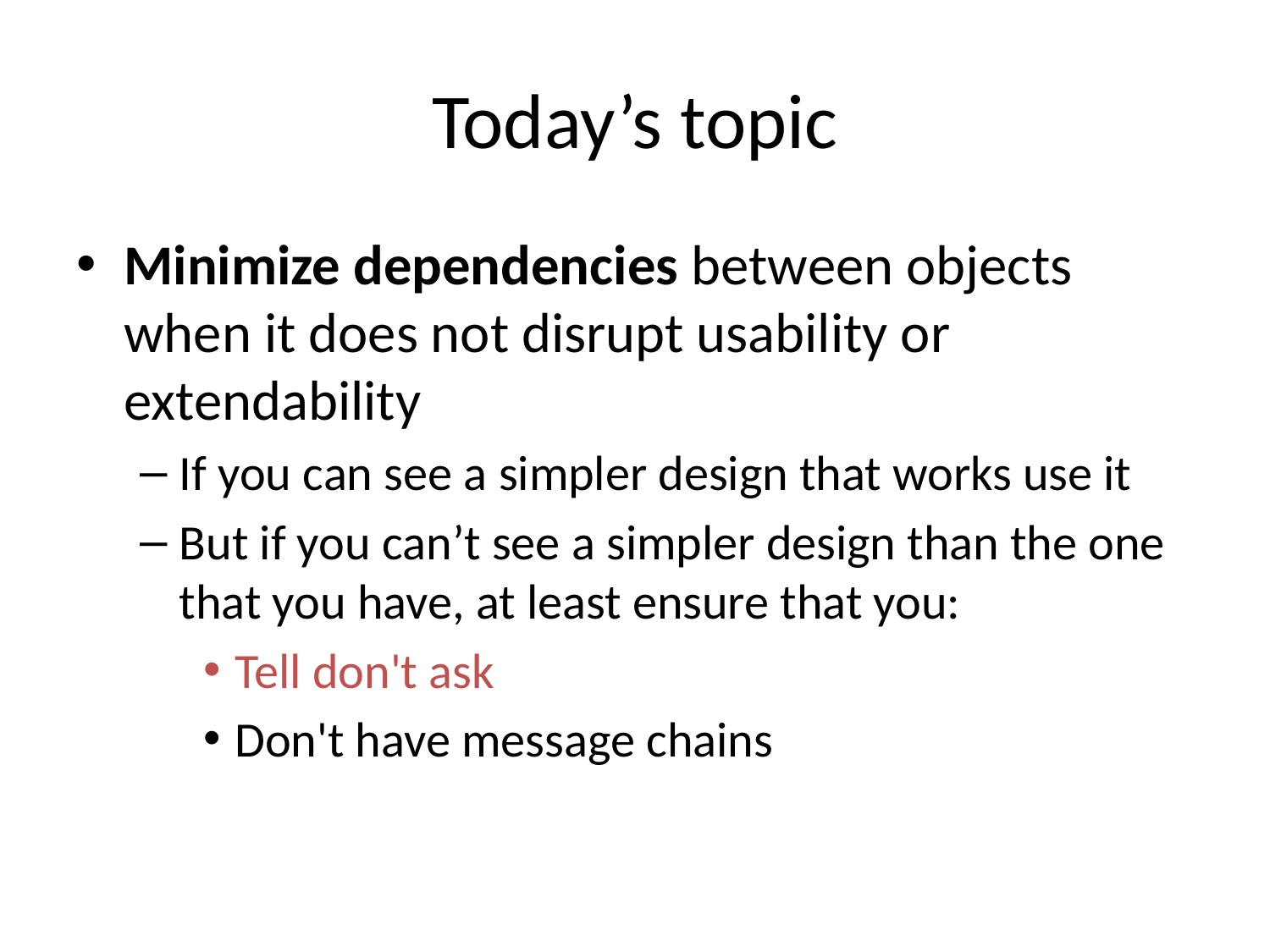

# Today’s topic
Minimize dependencies between objects when it does not disrupt usability or extendability
If you can see a simpler design that works use it
But if you can’t see a simpler design than the one that you have, at least ensure that you:
Tell don't ask
Don't have message chains